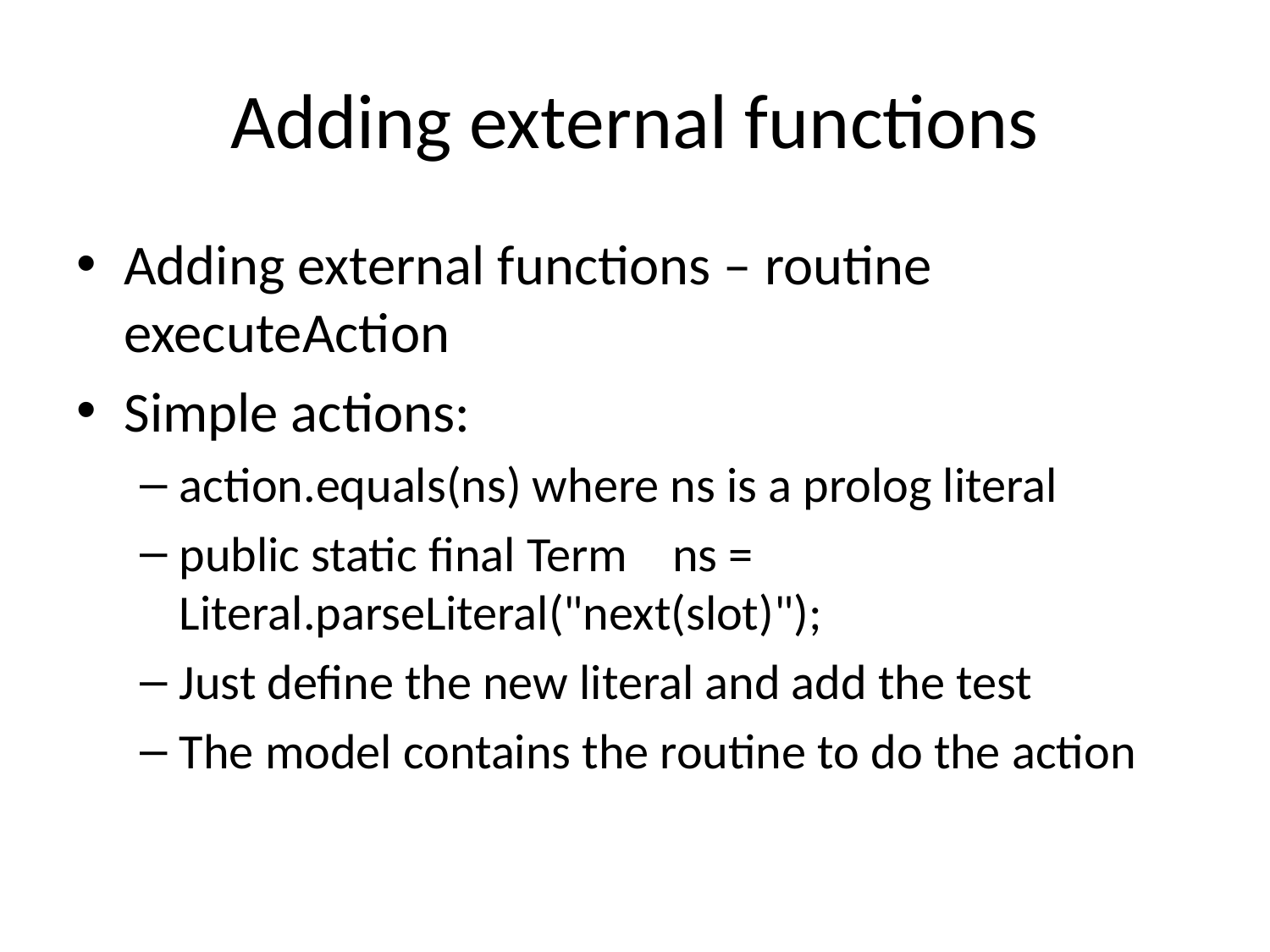

# Adding external functions
Adding external functions – routine executeAction
Simple actions:
action.equals(ns) where ns is a prolog literal
public static final Term    ns = Literal.parseLiteral("next(slot)");
Just define the new literal and add the test
The model contains the routine to do the action